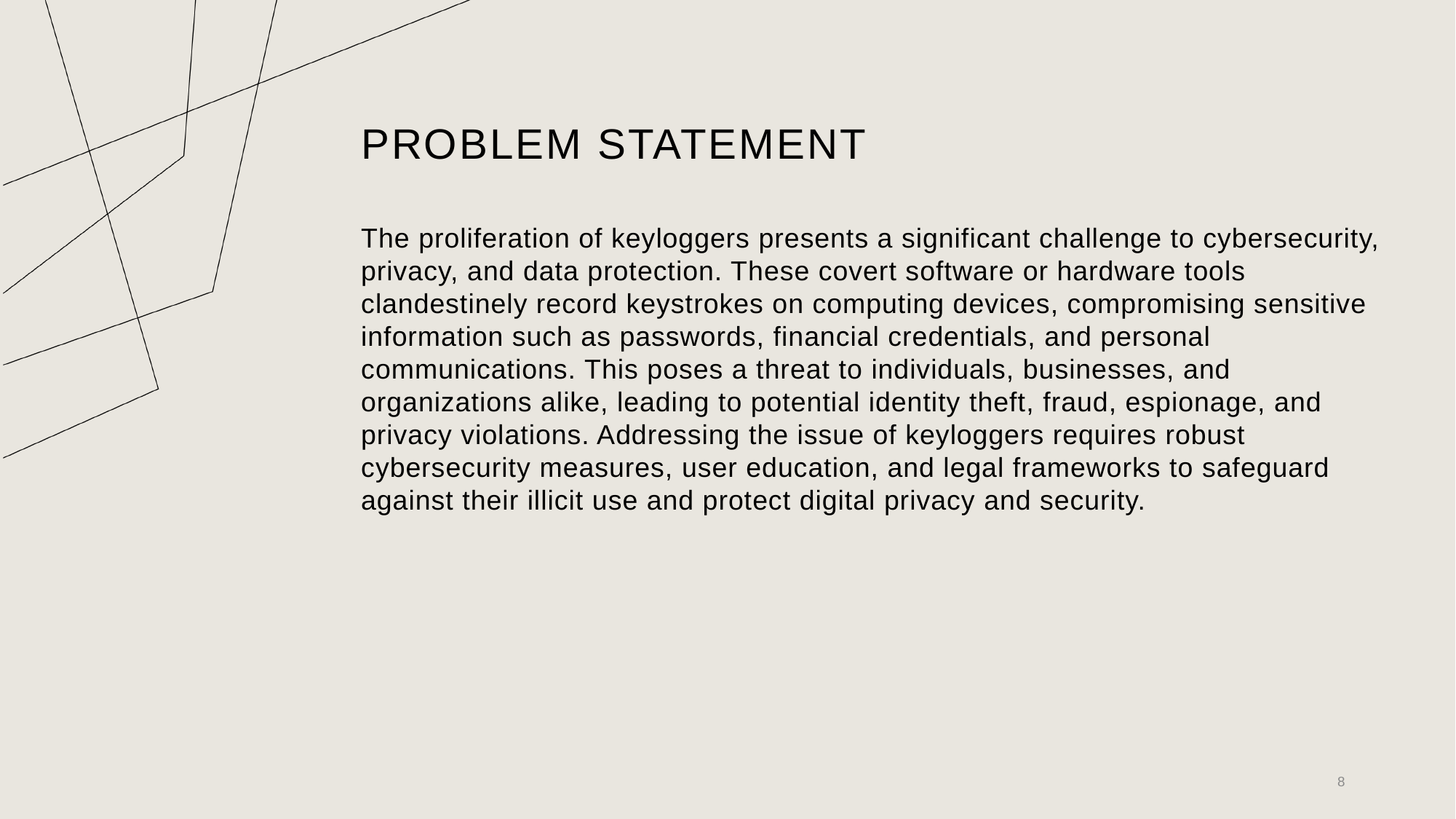

# Problem statement
The proliferation of keyloggers presents a significant challenge to cybersecurity, privacy, and data protection. These covert software or hardware tools clandestinely record keystrokes on computing devices, compromising sensitive information such as passwords, financial credentials, and personal communications. This poses a threat to individuals, businesses, and organizations alike, leading to potential identity theft, fraud, espionage, and privacy violations. Addressing the issue of keyloggers requires robust cybersecurity measures, user education, and legal frameworks to safeguard against their illicit use and protect digital privacy and security.

8